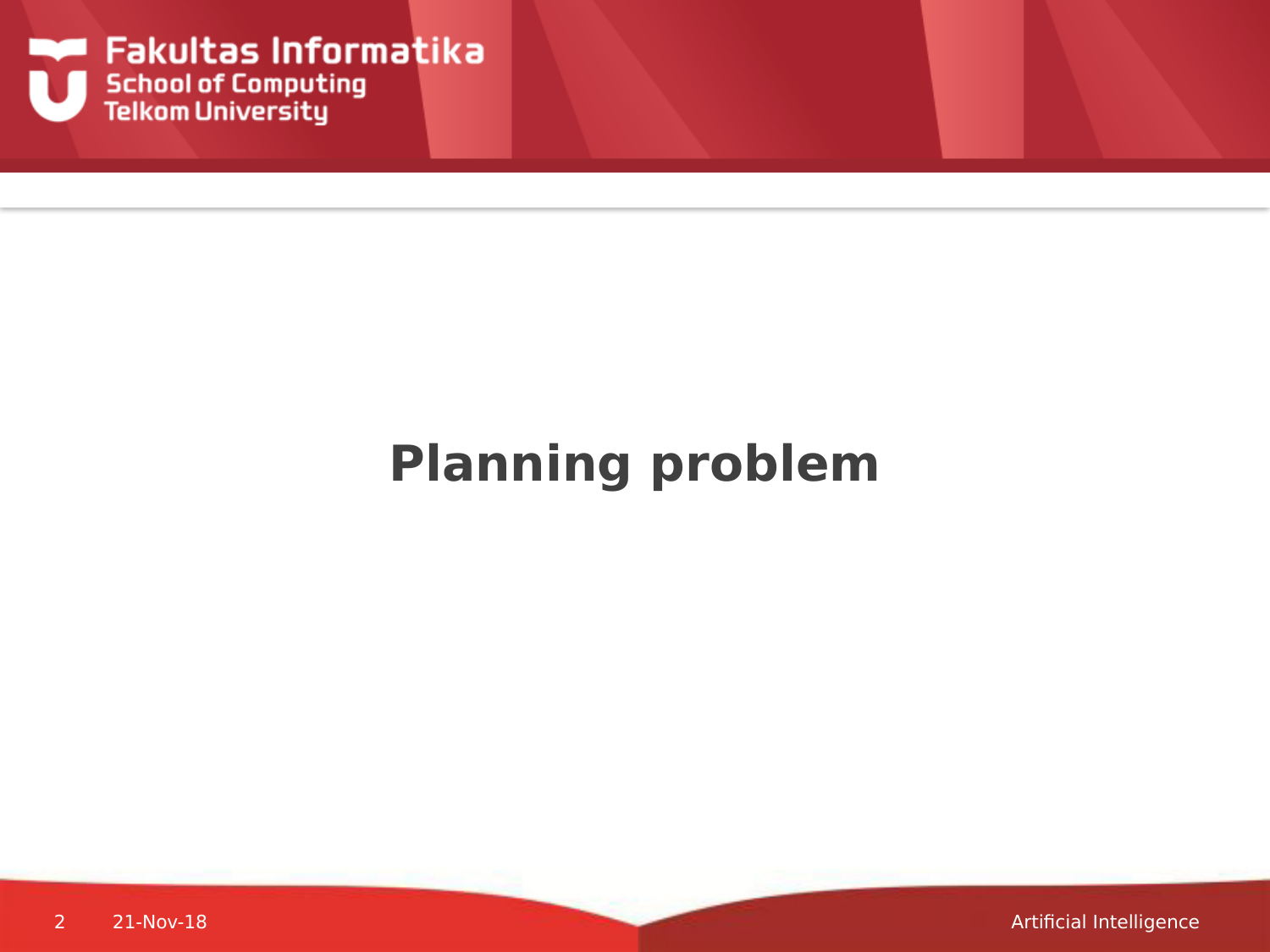

# Planning problem
Artificial Intelligence
2
21-Nov-18